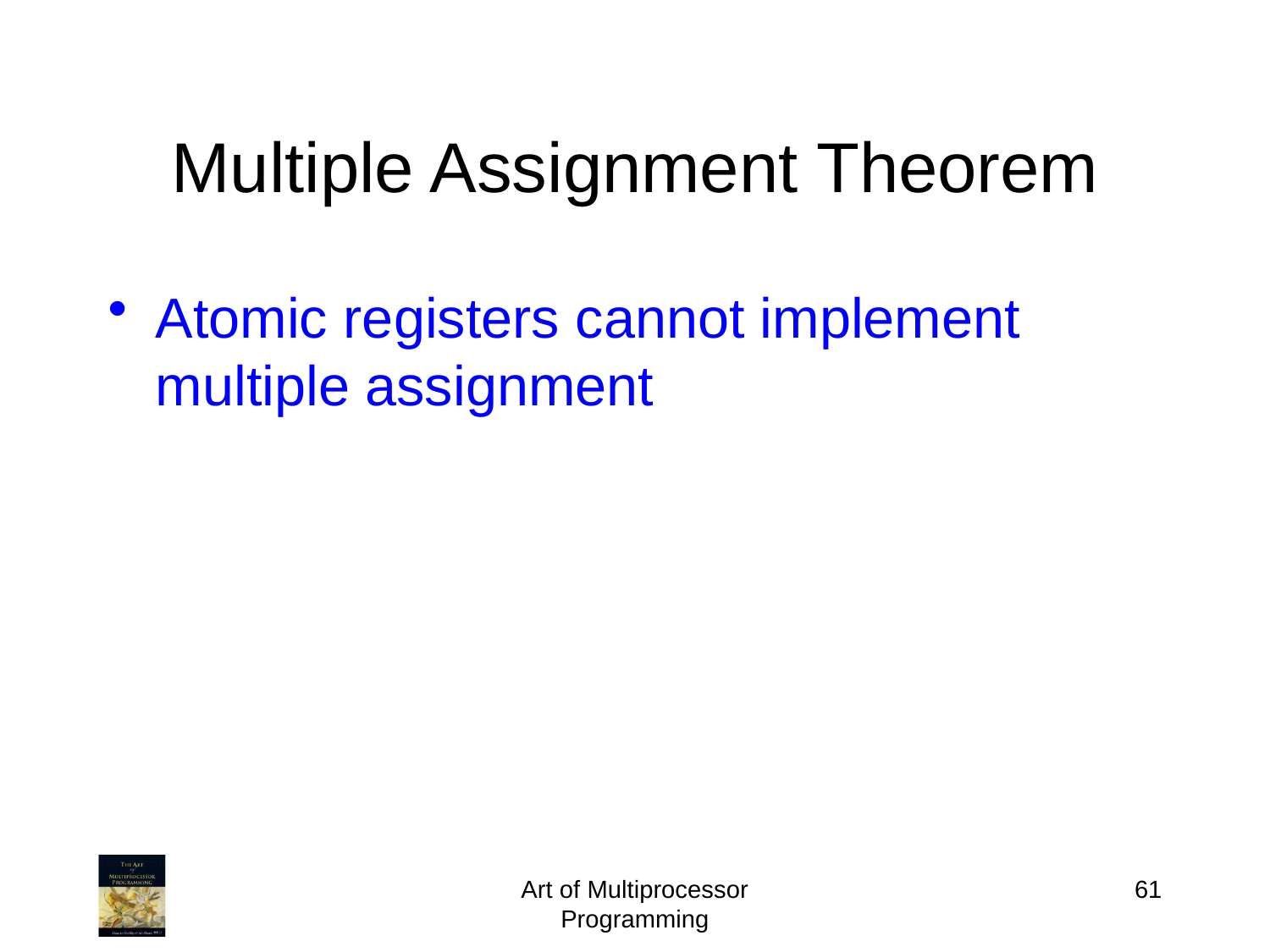

# Multiple Assignment Theorem
Atomic registers cannot implement multiple assignment
Art of Multiprocessor Programming
61